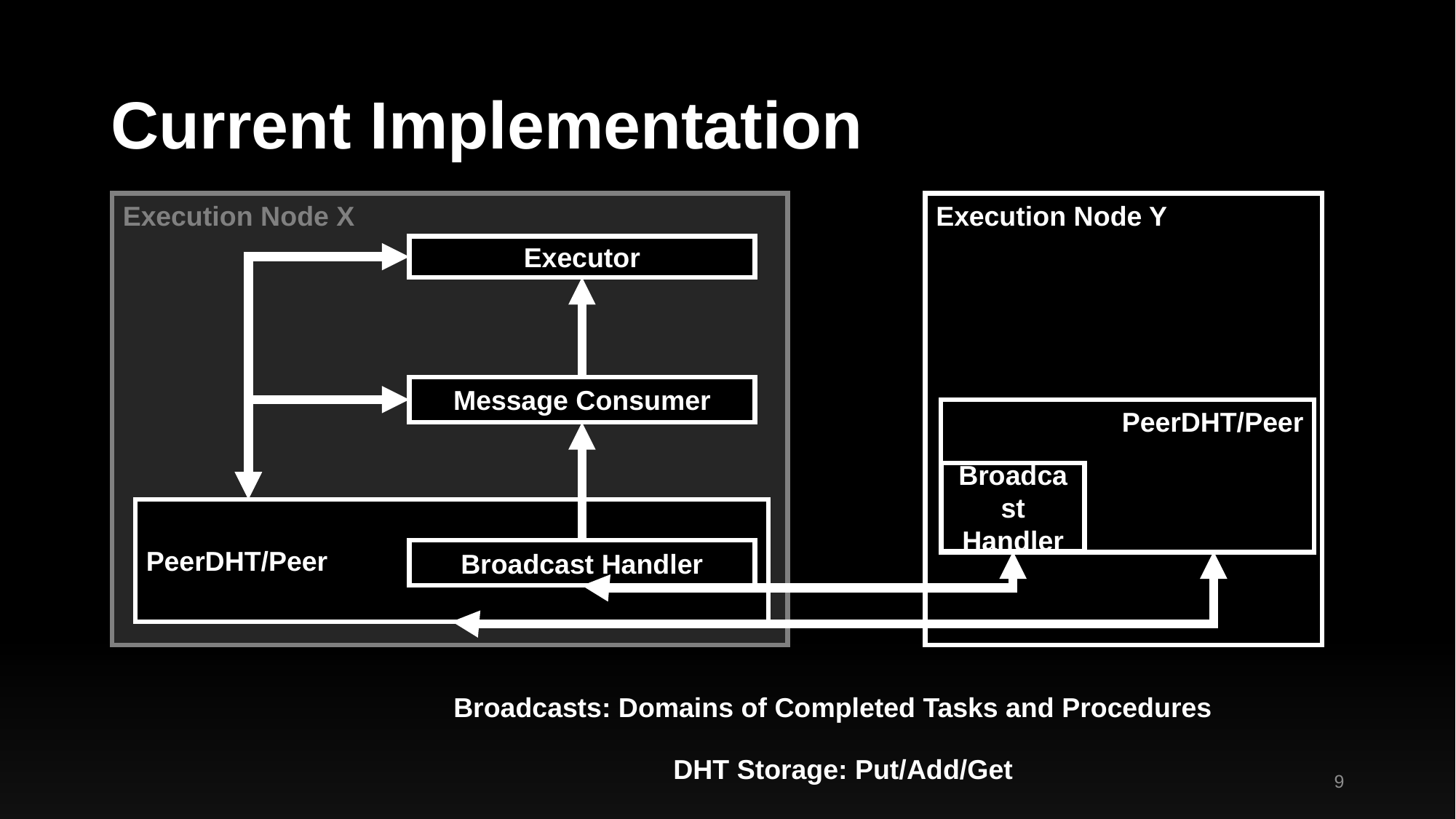

# Current Implementation
Execution Node X
Execution Node Y
Executor
Message Consumer
PeerDHT/Peer
PeerDHT/Peer
Broadcast Handler
DHTConnection
PeerDHT/Peer
Broadcast Handler
Broadcasts: Domains of Completed Tasks and Procedures
DHT Storage: Put/Add/Get
9